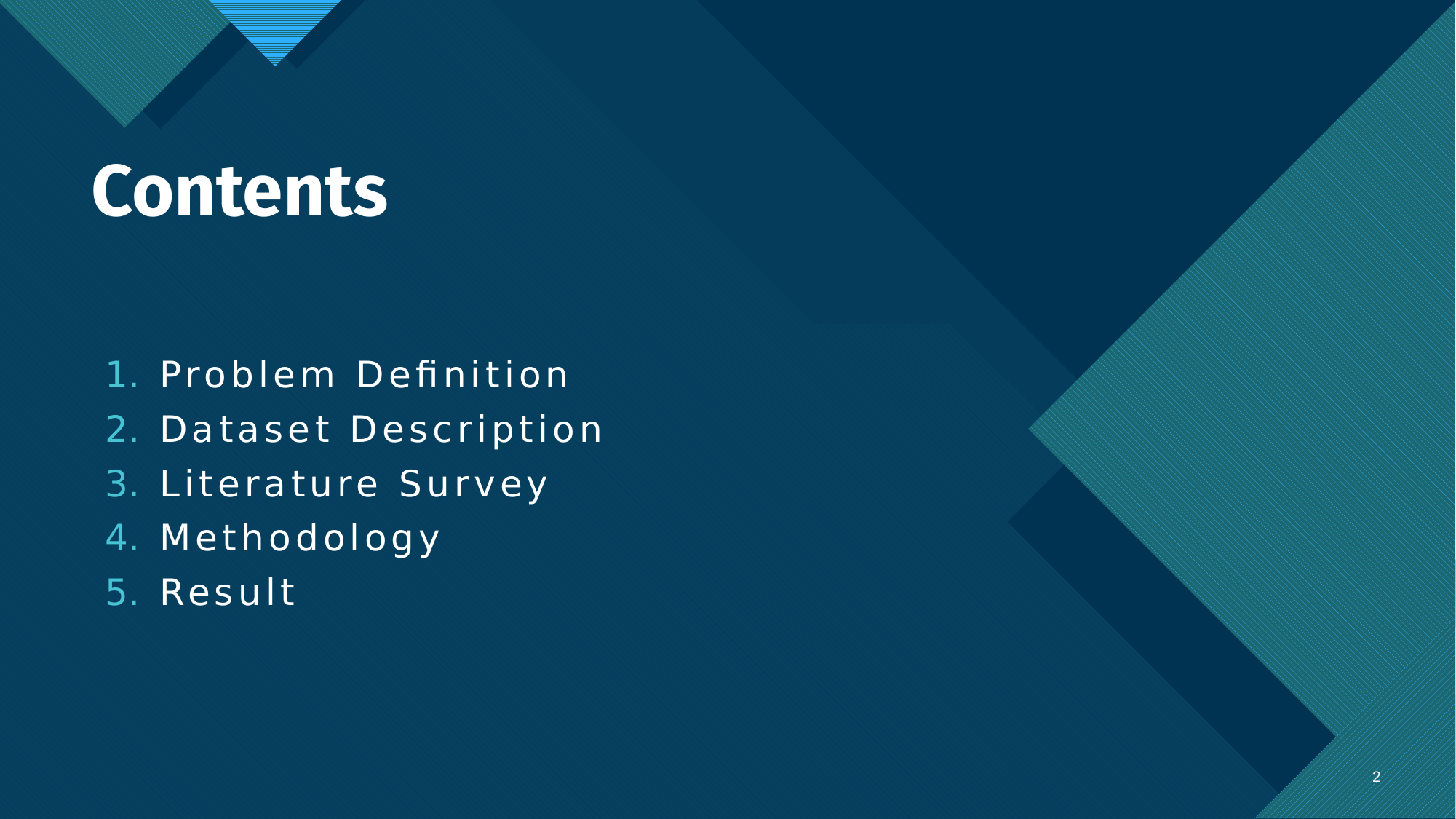

# Contents

Problem Definition
Dataset Description
Literature Survey
Methodology
Result

2